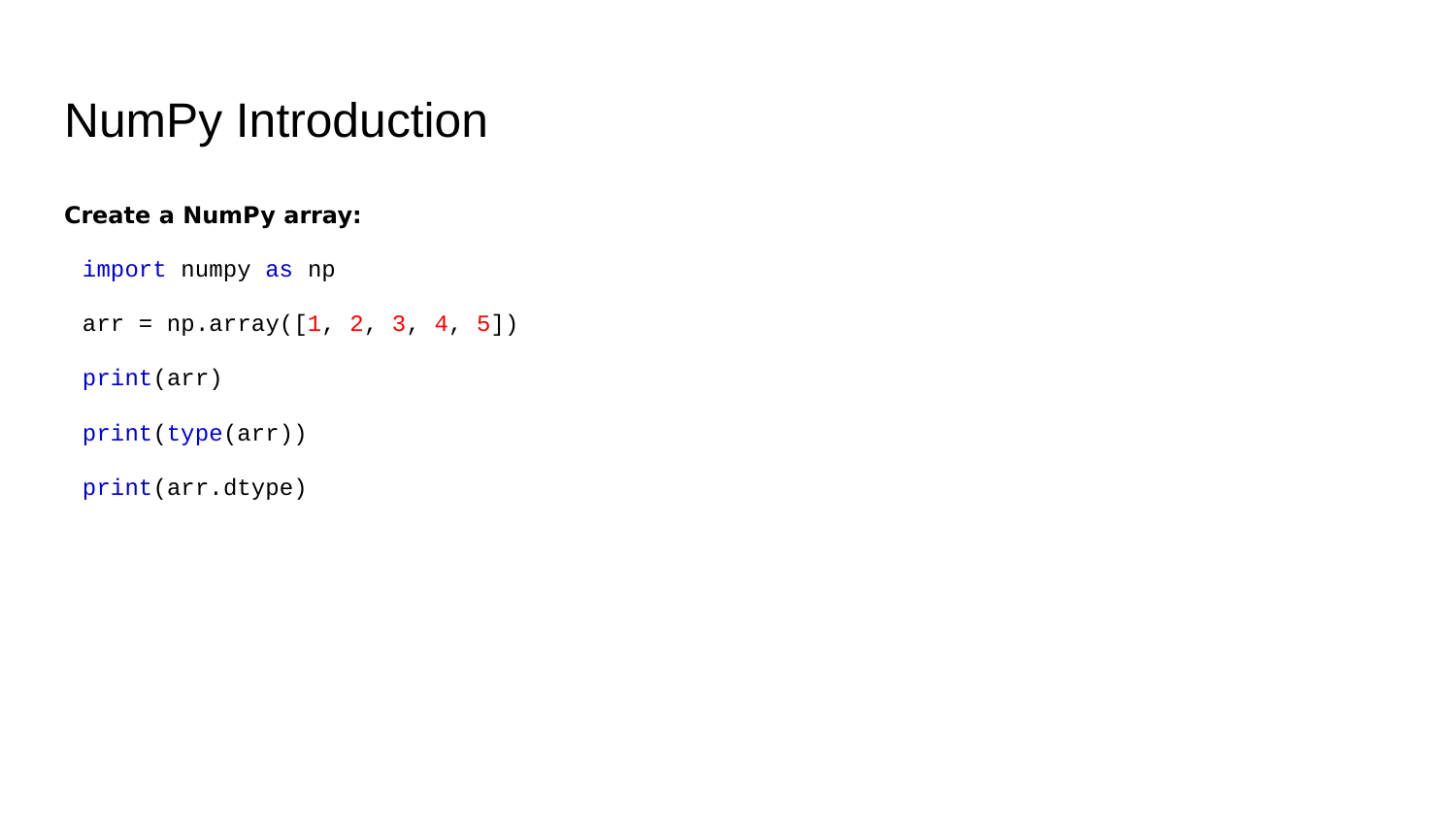

# NumPy Introduction

Create a NumPy array:
import numpy as np
arr = np.array([1, 2, 3, 4, 5])
print(arr)
print(type(arr))
print(arr.dtype)